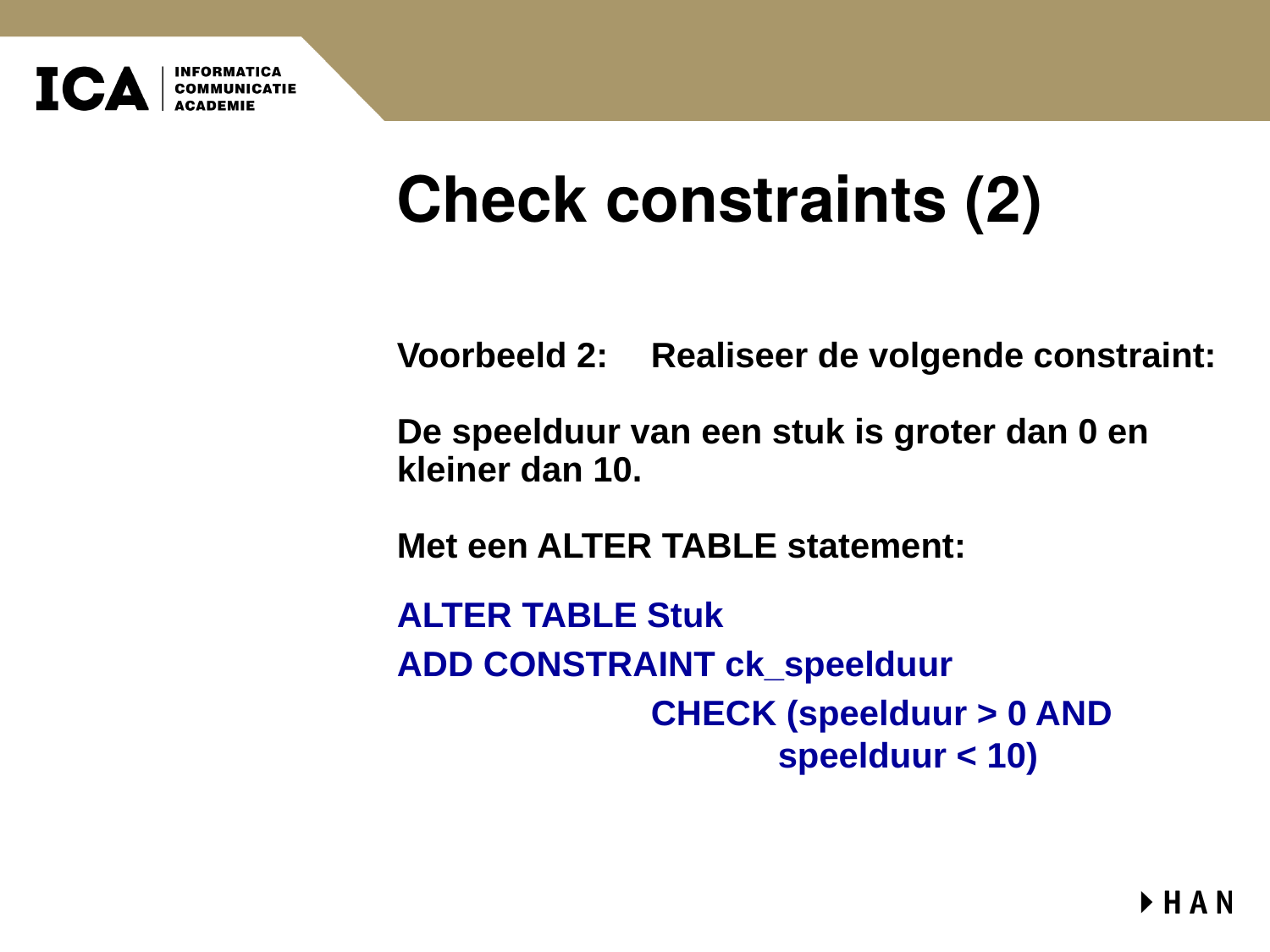

# Check constraints (2)

Voorbeeld 2:	Realiseer de volgende constraint:
De speelduur van een stuk is groter dan 0 en kleiner dan 10.

Met een ALTER TABLE statement:

ALTER TABLE Stuk
ADD CONSTRAINT ck_speelduur
		CHECK (speelduur > 0 AND 				speelduur < 10)